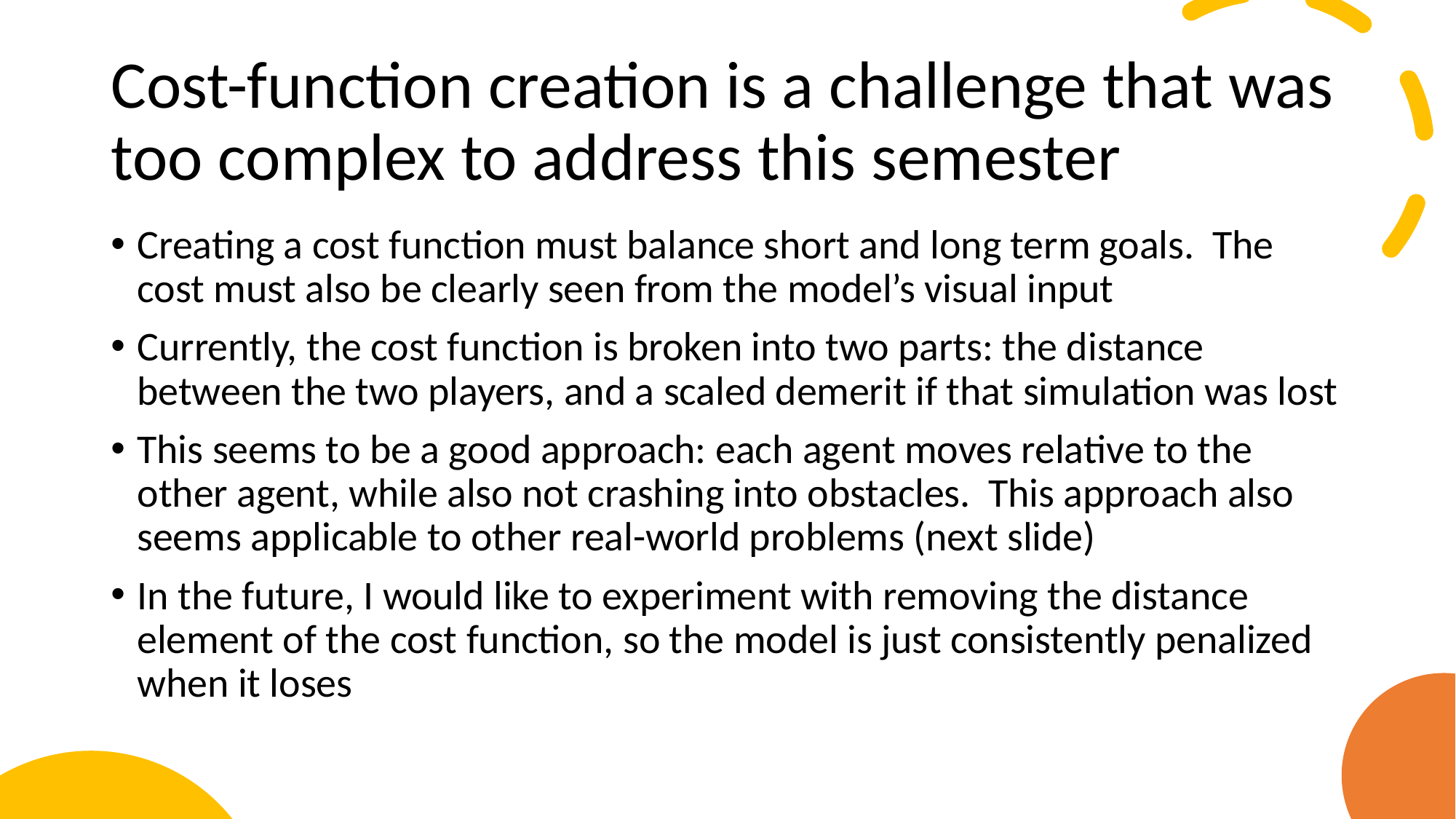

# Cost-function creation is a challenge that was too complex to address this semester
Creating a cost function must balance short and long term goals.  The cost must also be clearly seen from the model’s visual input
Currently, the cost function is broken into two parts: the distance between the two players, and a scaled demerit if that simulation was lost
This seems to be a good approach: each agent moves relative to the other agent, while also not crashing into obstacles.  This approach also seems applicable to other real-world problems (next slide)
In the future, I would like to experiment with removing the distance element of the cost function, so the model is just consistently penalized when it loses